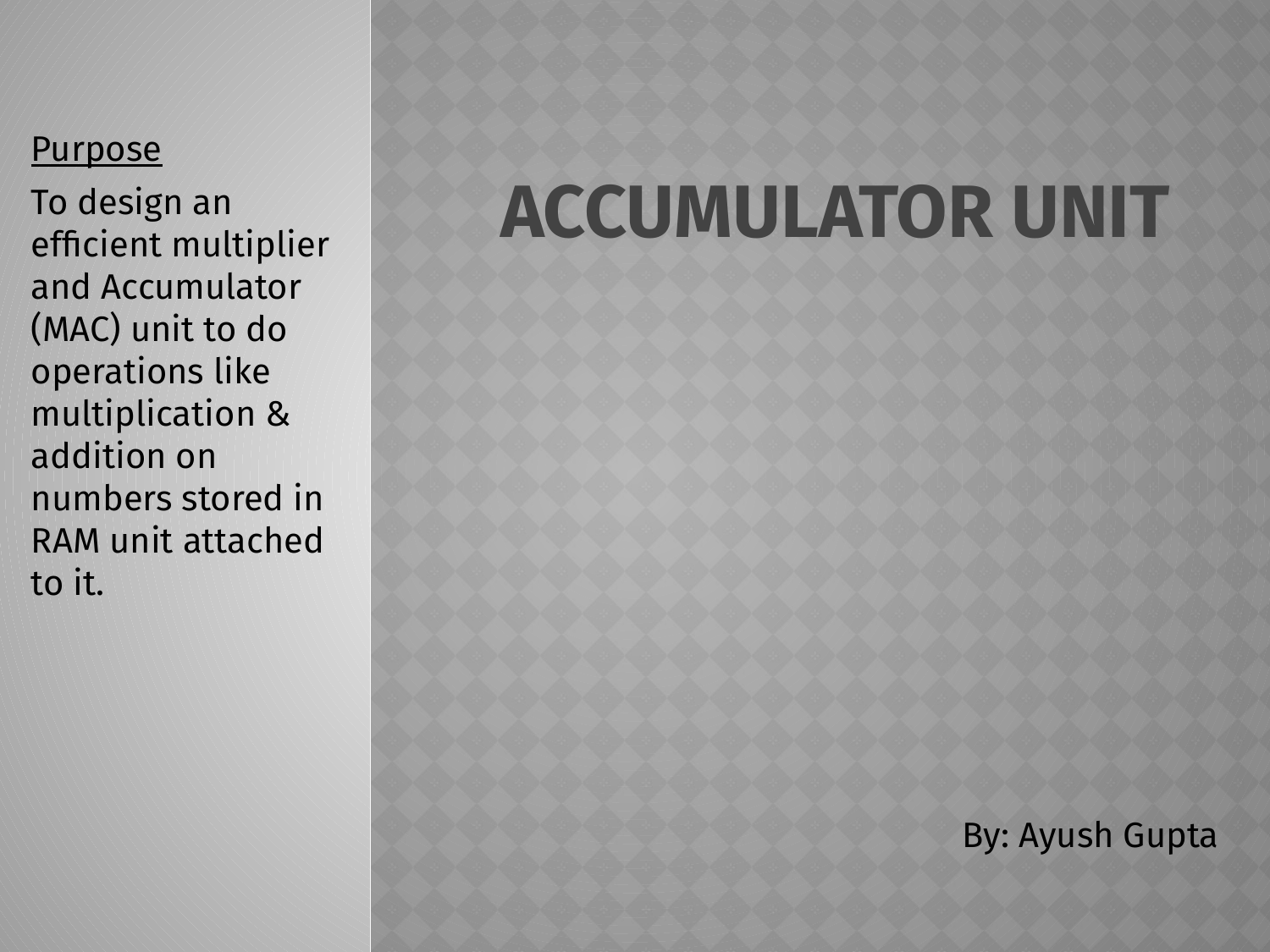

# ACCUMULATOR UNIT
Purpose
To design an efficient multiplier and Accumulator (MAC) unit to do operations like multiplication & addition on numbers stored in  RAM unit attached to it.

By: Ayush Gupta